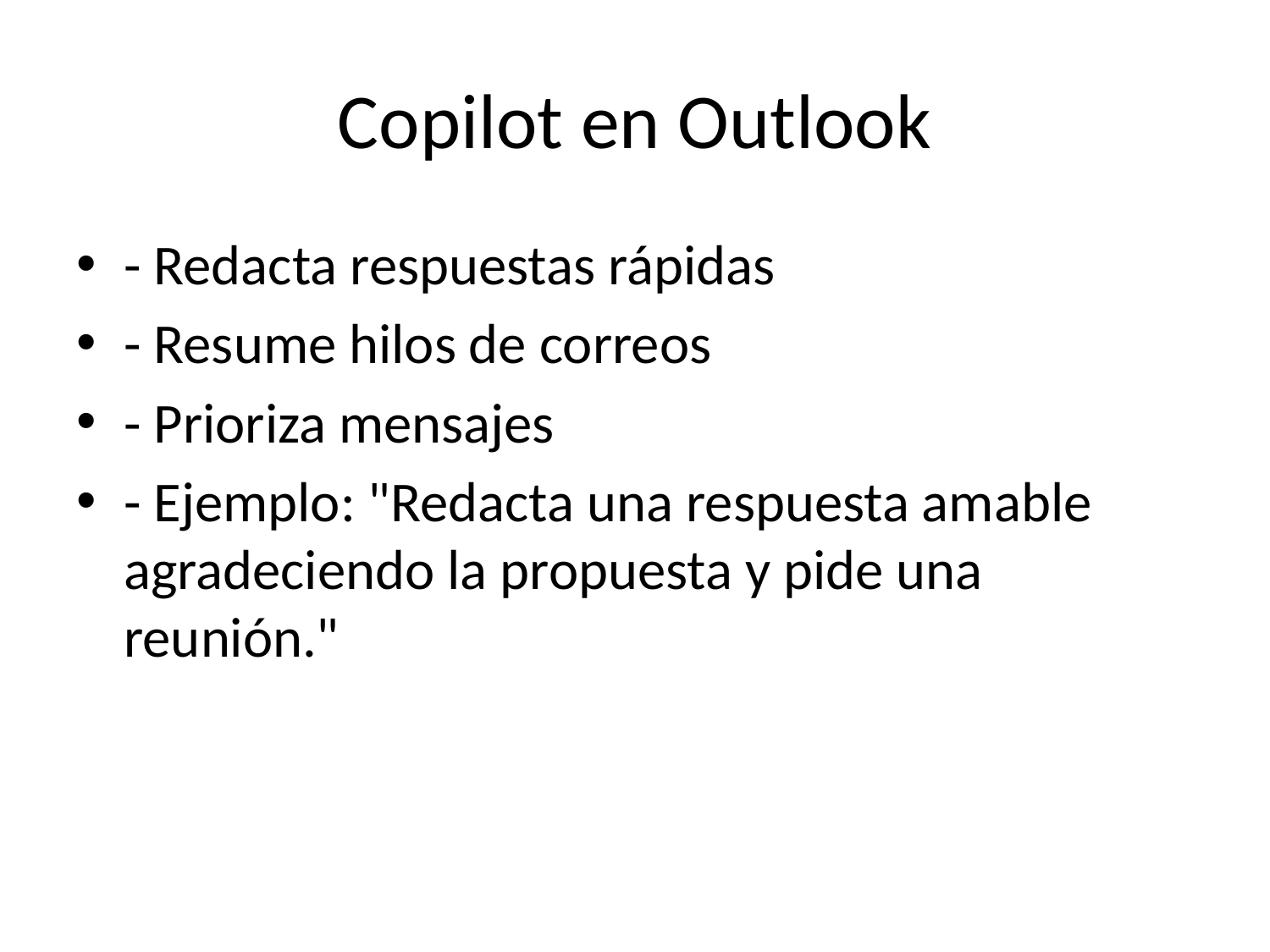

# Copilot en Outlook
- Redacta respuestas rápidas
- Resume hilos de correos
- Prioriza mensajes
- Ejemplo: "Redacta una respuesta amable agradeciendo la propuesta y pide una reunión."